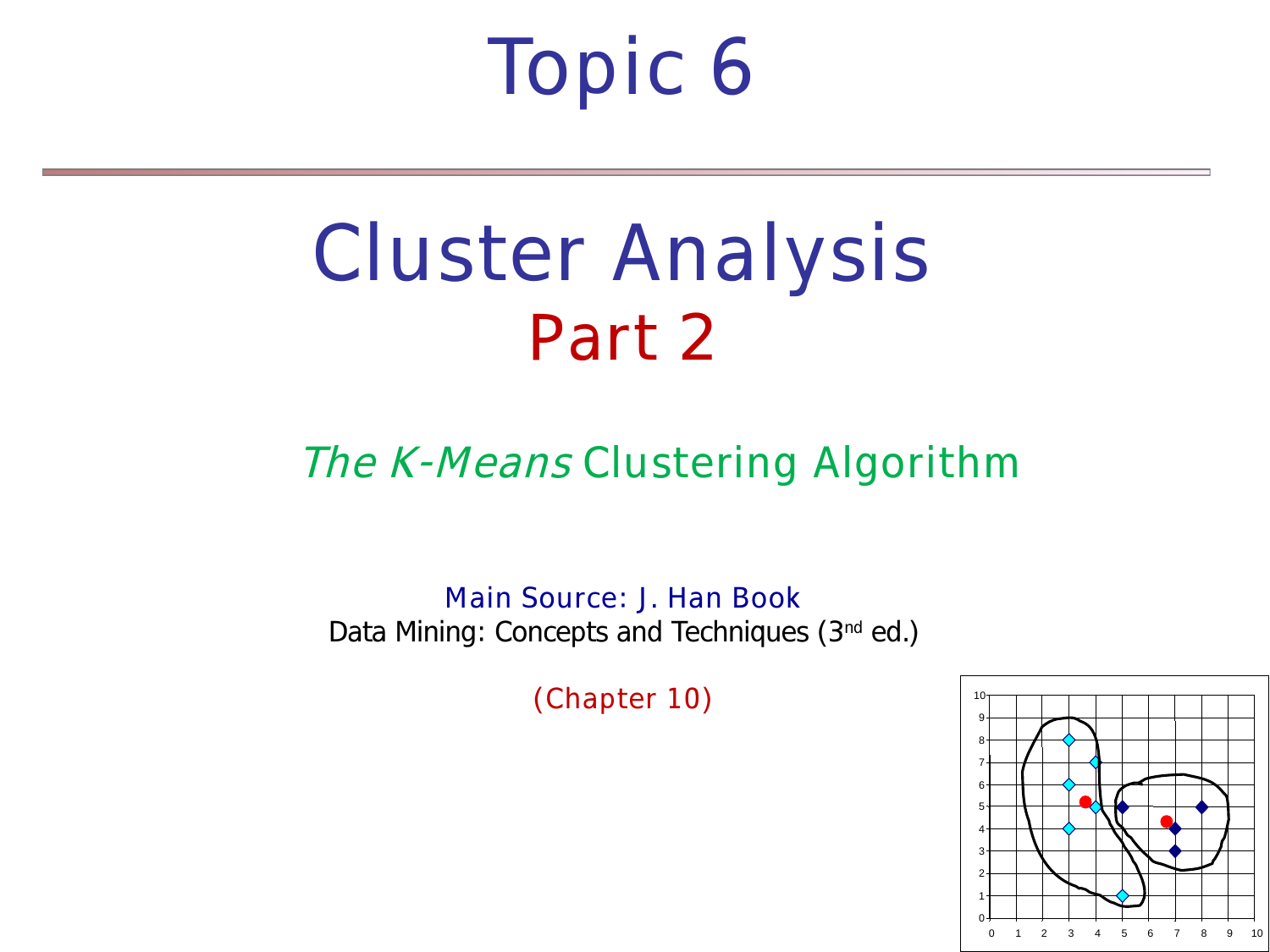

Topic 6
Cluster Analysis
Part 2
The K-Means Clustering Algorithm
Main Source: J. Han Book
Data Mining: Concepts and Techniques (3nd ed.)

(Chapter 10)

10

9

8

7

6

5

4

3

2

1

0

0
1
2
3
4
5
6
7
8
9
10
2
2